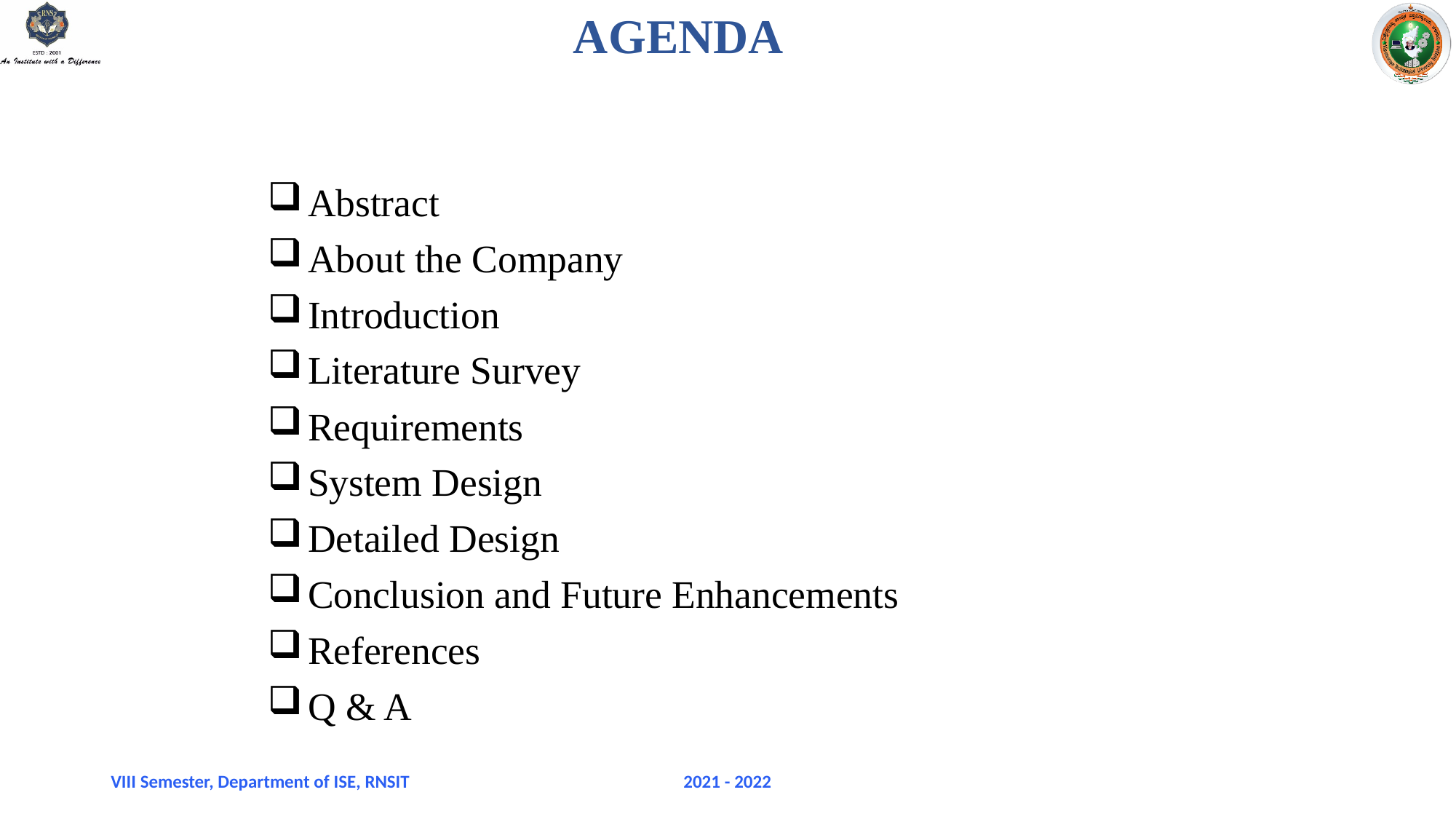

AGENDA
Abstract
About the Company
Introduction
Literature Survey
Requirements
System Design
Detailed Design
Conclusion and Future Enhancements
References
Q & A

VIII Semester, Department of ISE, RNSIT
2021 - 2022